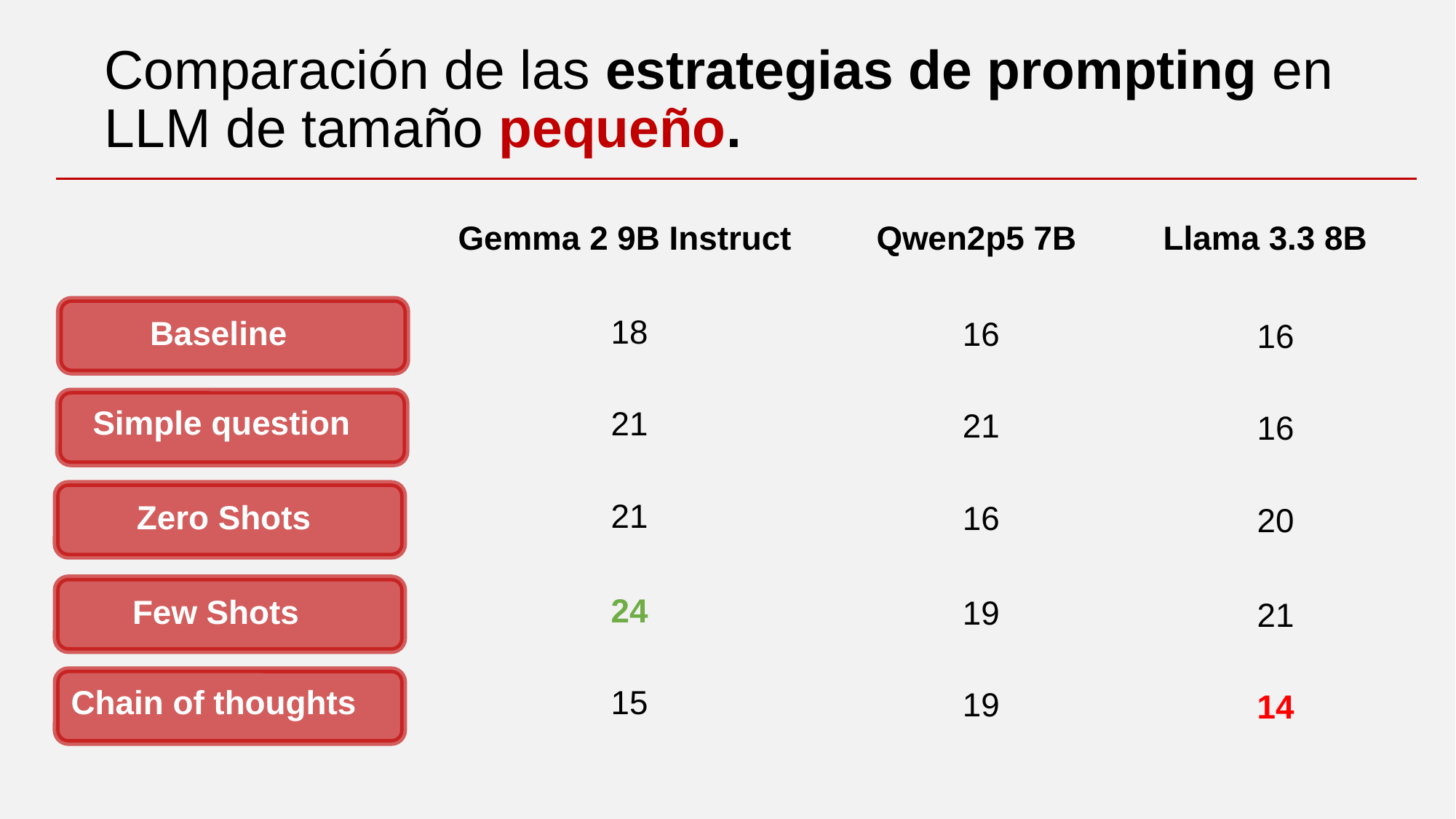

# Comparación de las estrategias de prompting en LLM de tamaño pequeño.
Gemma 2 9B Instruct
Qwen2p5 7B
Llama 3.3 8B

18
Baseline
16
16

Simple question
21
21
16

21
Zero Shots
16
20

24
Few Shots
19
21

Chain of thoughts
15
19
14